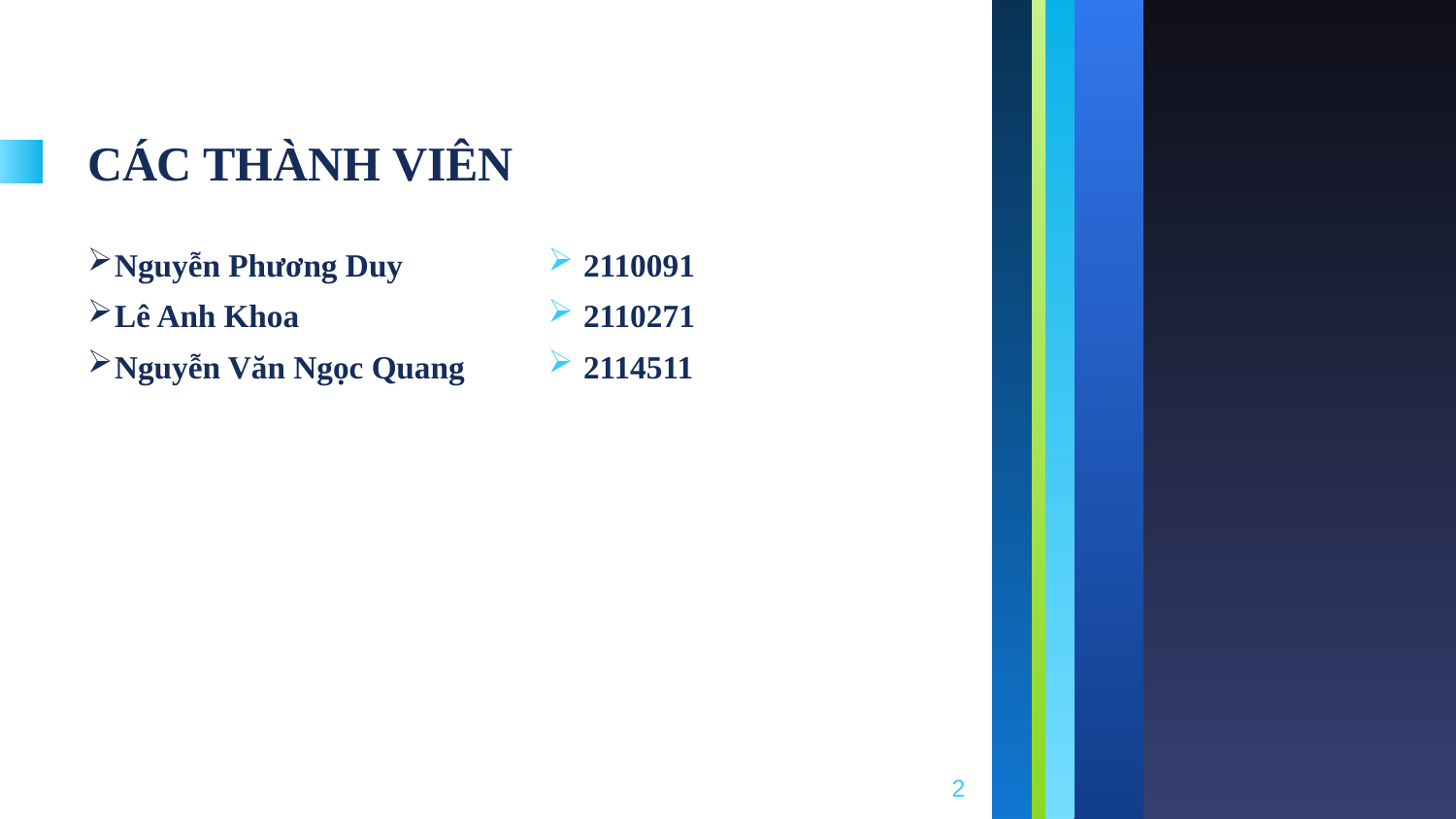

# CÁC THÀNH VIÊN
Nguyễn Phương Duy
Lê Anh Khoa
Nguyễn Văn Ngọc Quang

 2110091
 2110271
 2114511
2